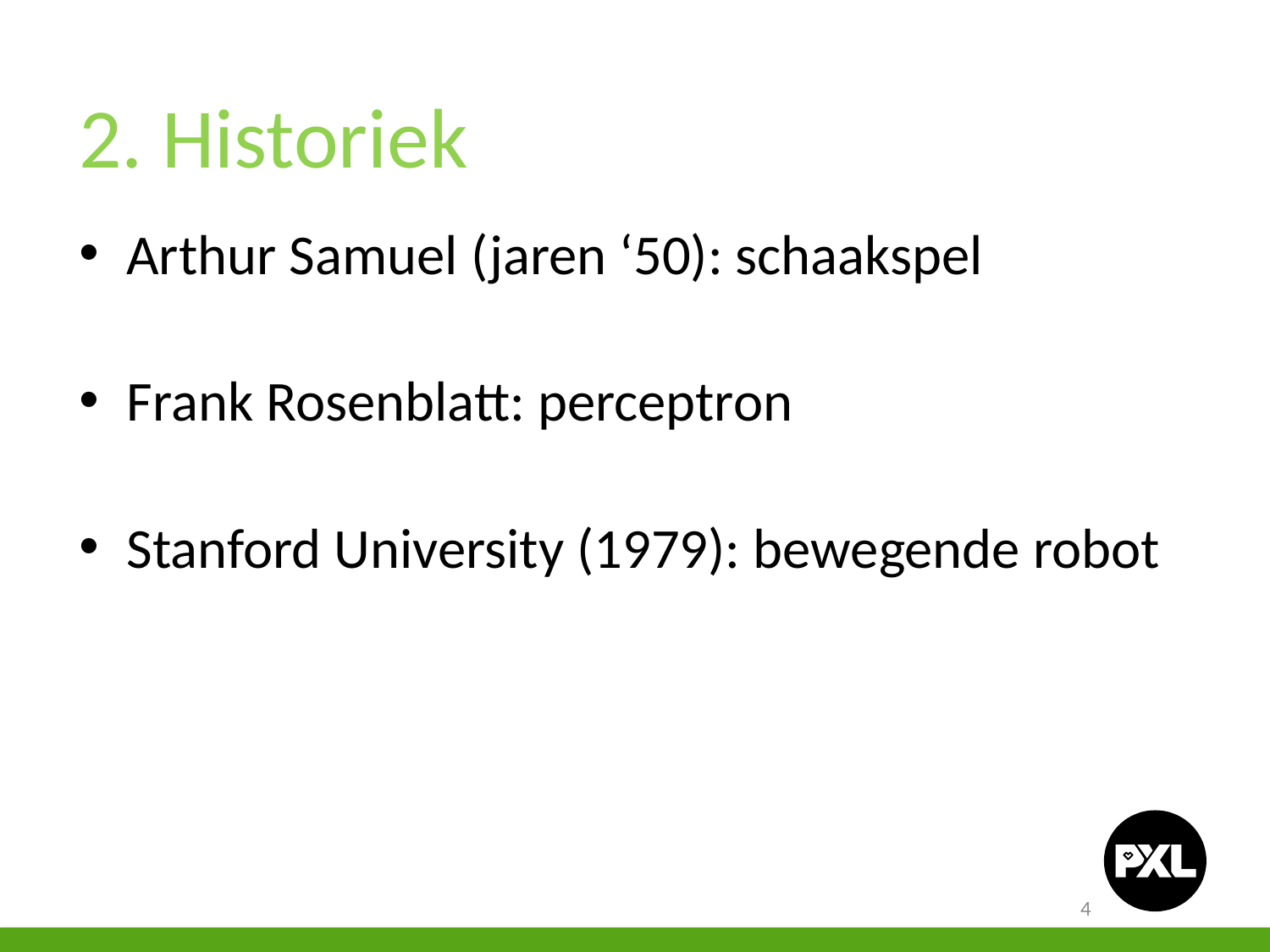

2. Historiek

Arthur Samuel (jaren ‘50): schaakspel
Frank Rosenblatt: perceptron
Stanford University (1979): bewegende robot

4